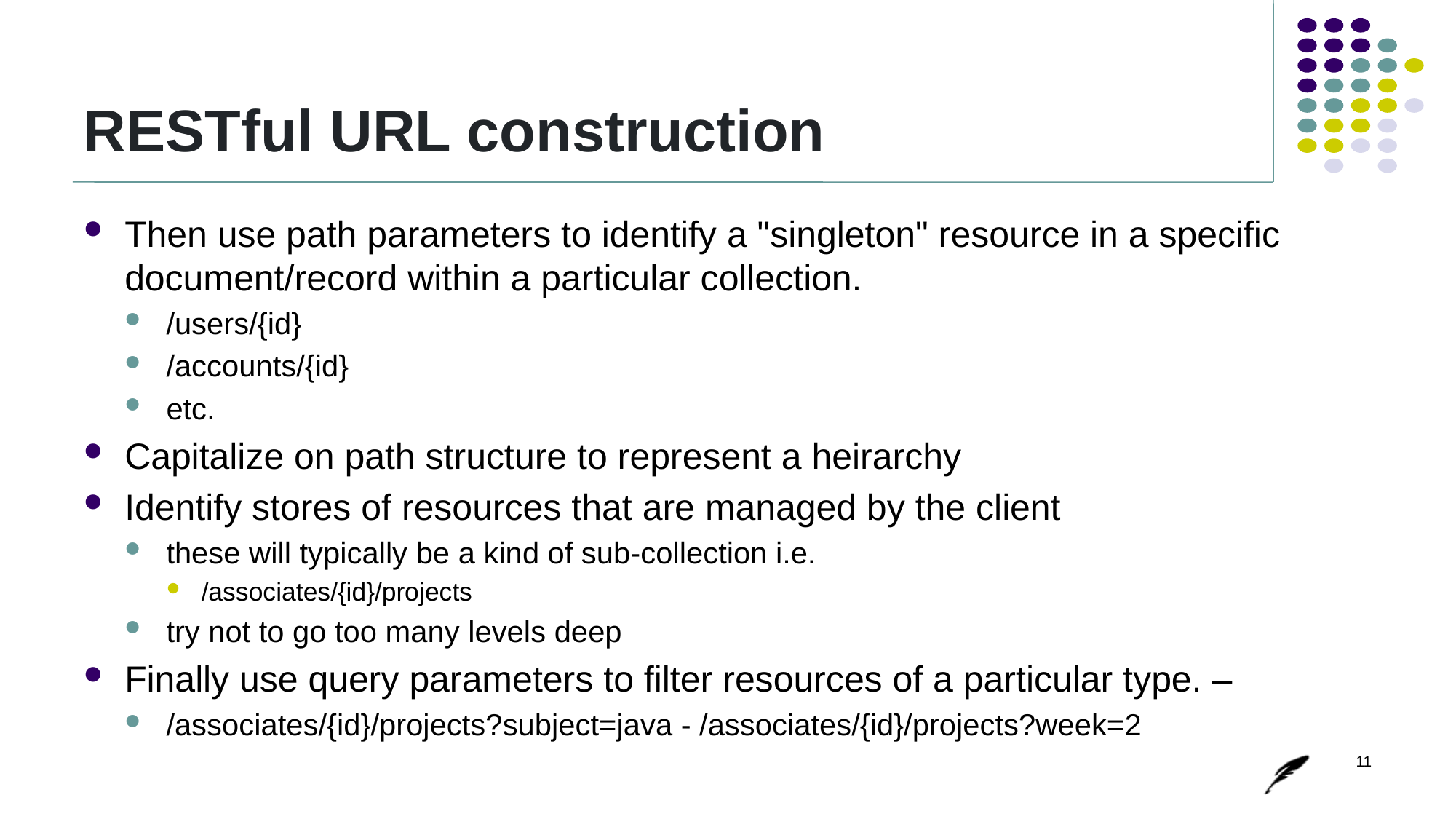

# RESTful URL construction
Then use path parameters to identify a "singleton" resource in a specific document/record within a particular collection.
/users/{id}
/accounts/{id}
etc.
Capitalize on path structure to represent a heirarchy
Identify stores of resources that are managed by the client
these will typically be a kind of sub-collection i.e.
/associates/{id}/projects
try not to go too many levels deep
Finally use query parameters to filter resources of a particular type. –
/associates/{id}/projects?subject=java - /associates/{id}/projects?week=2
11